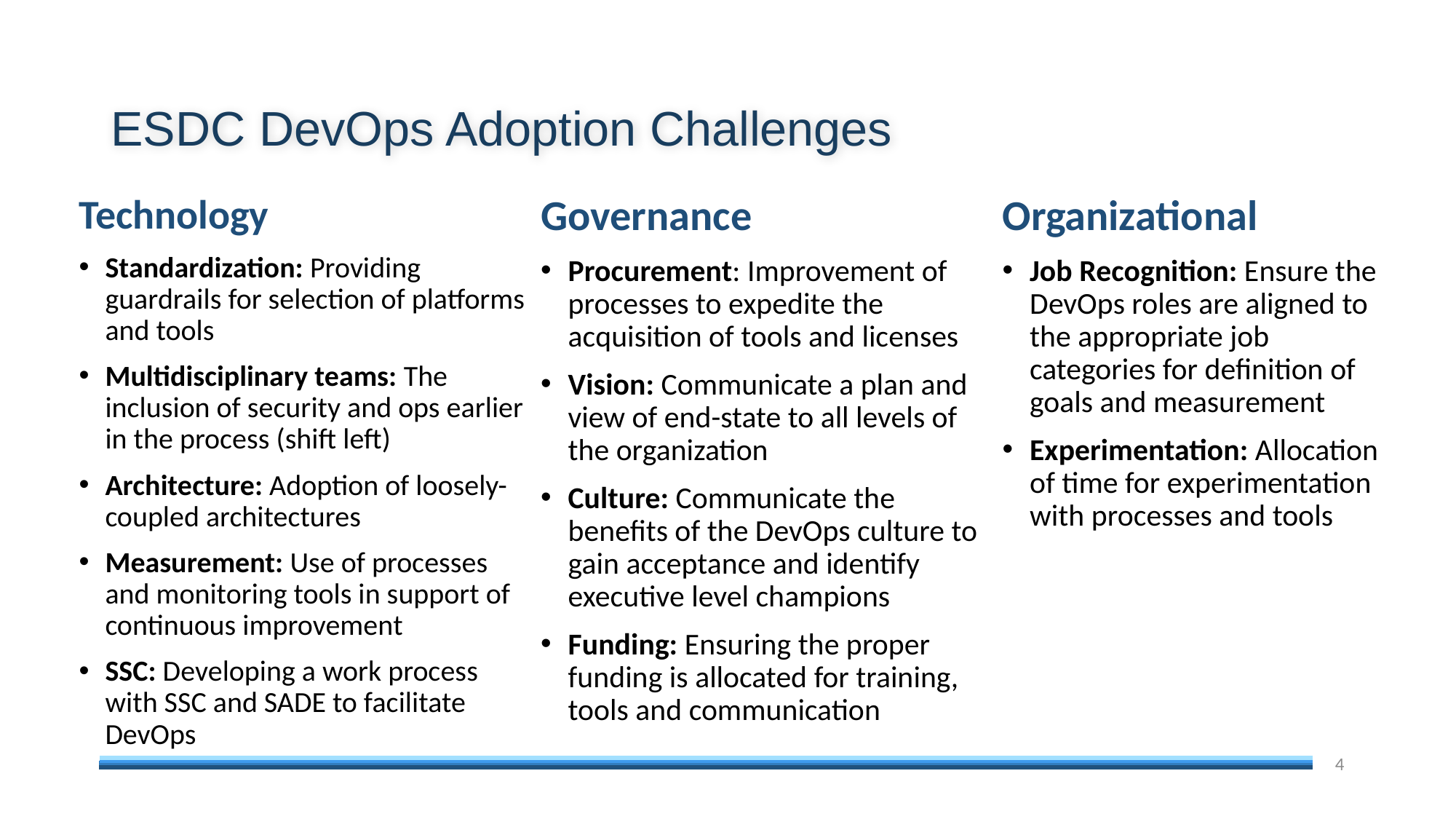

# ESDC DevOps Adoption Challenges
Organizational
Job Recognition: Ensure the DevOps roles are aligned to the appropriate job categories for definition of goals and measurement
Experimentation: Allocation of time for experimentation with processes and tools
Technology
Standardization: Providing guardrails for selection of platforms and tools
Multidisciplinary teams: The inclusion of security and ops earlier in the process (shift left)
Architecture: Adoption of loosely-coupled architectures
Measurement: Use of processes and monitoring tools in support of continuous improvement
SSC: Developing a work process with SSC and SADE to facilitate DevOps
Governance
Procurement: Improvement of processes to expedite the acquisition of tools and licenses
Vision: Communicate a plan and view of end-state to all levels of the organization
Culture: Communicate the benefits of the DevOps culture to  gain acceptance and identify executive level champions
Funding: Ensuring the proper funding is allocated for training, tools and communication
4